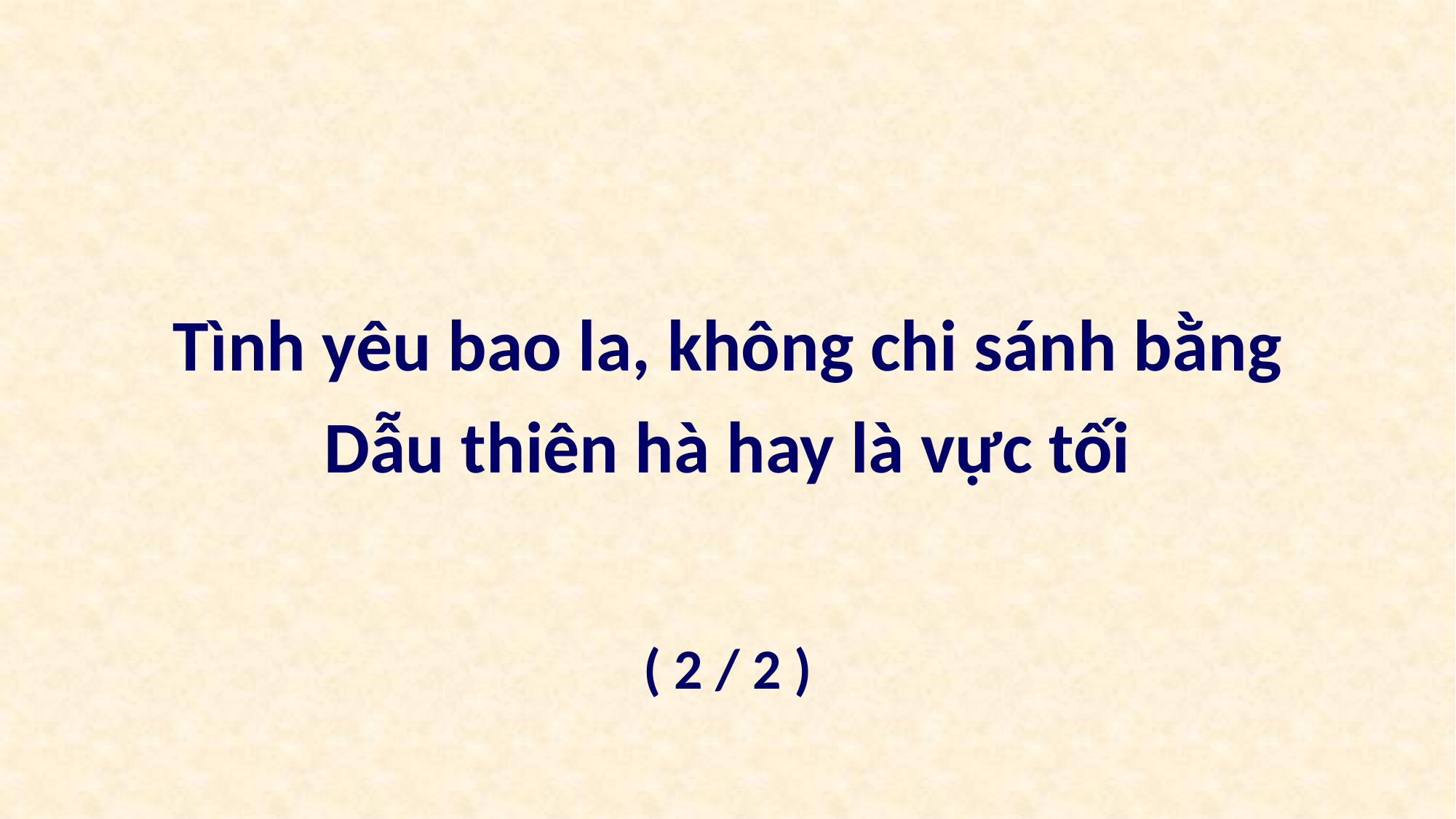

Tình yêu bao la, không chi sánh bằng
Dẫu thiên hà hay là vực tối
( 2 / 2 )